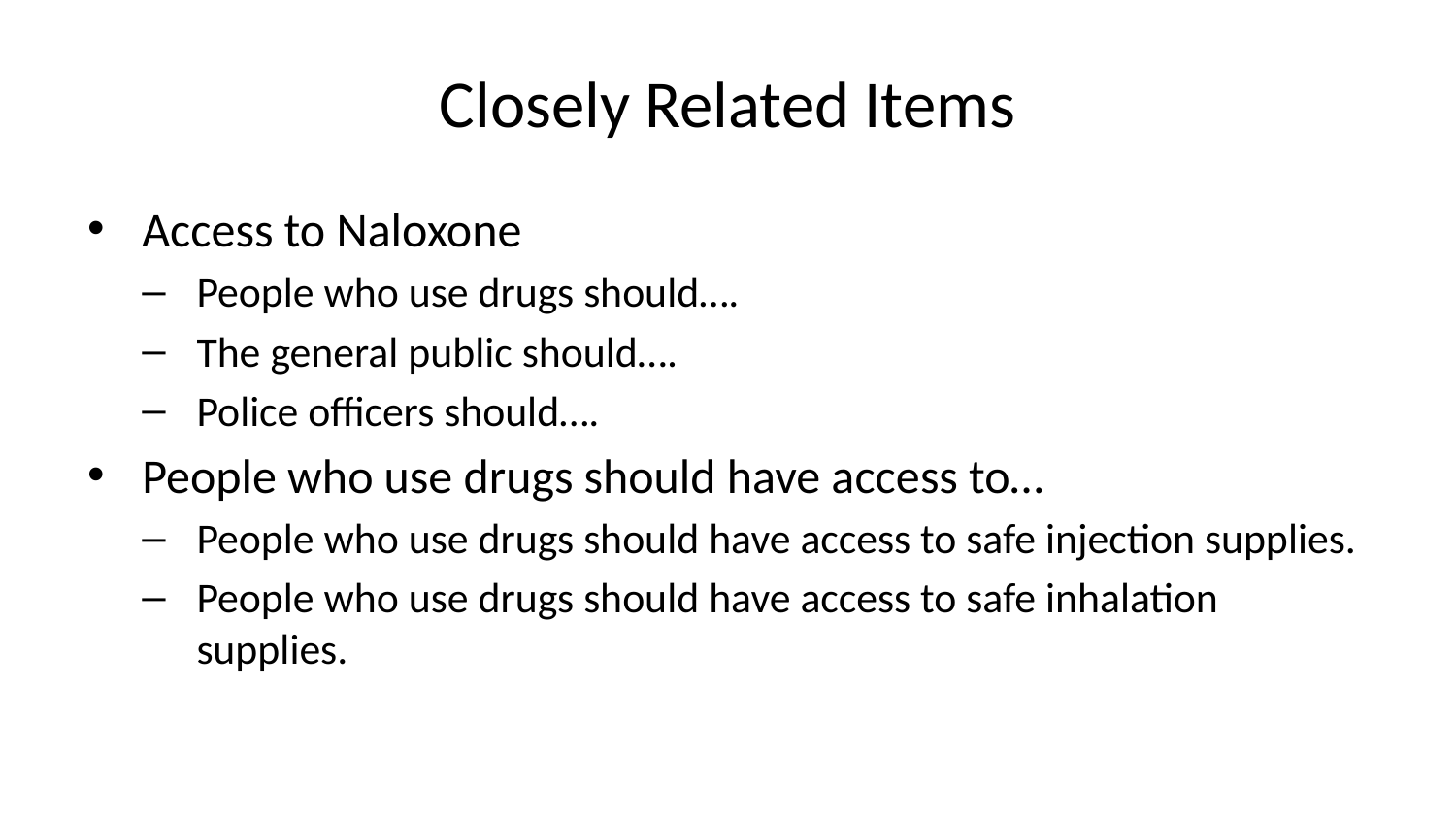

# Closely Related Items
Access to Naloxone
People who use drugs should….
The general public should….
Police officers should….
People who use drugs should have access to…
People who use drugs should have access to safe injection supplies.
People who use drugs should have access to safe inhalation supplies.